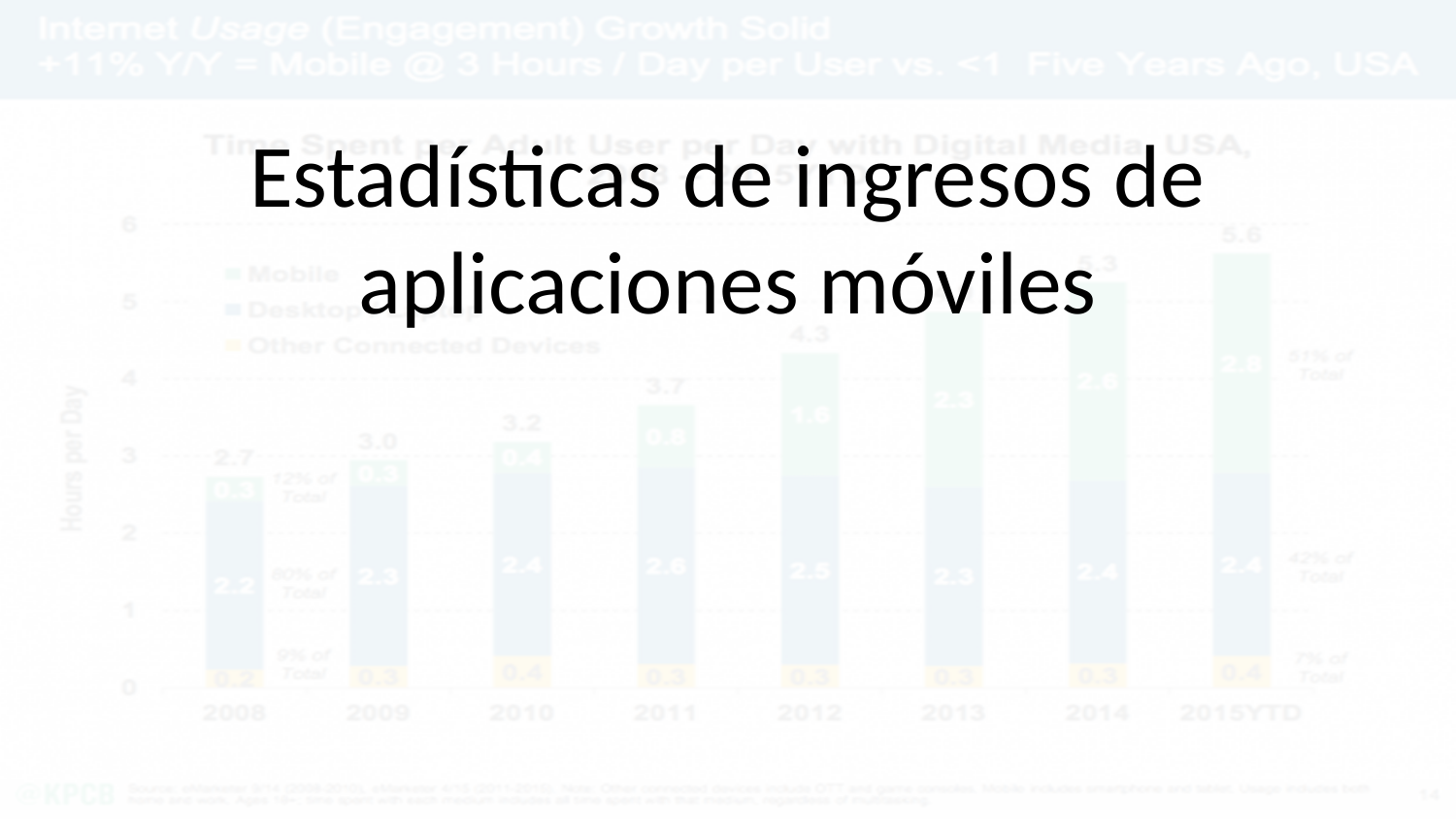

# Estadísticas de ingresos de aplicaciones móviles